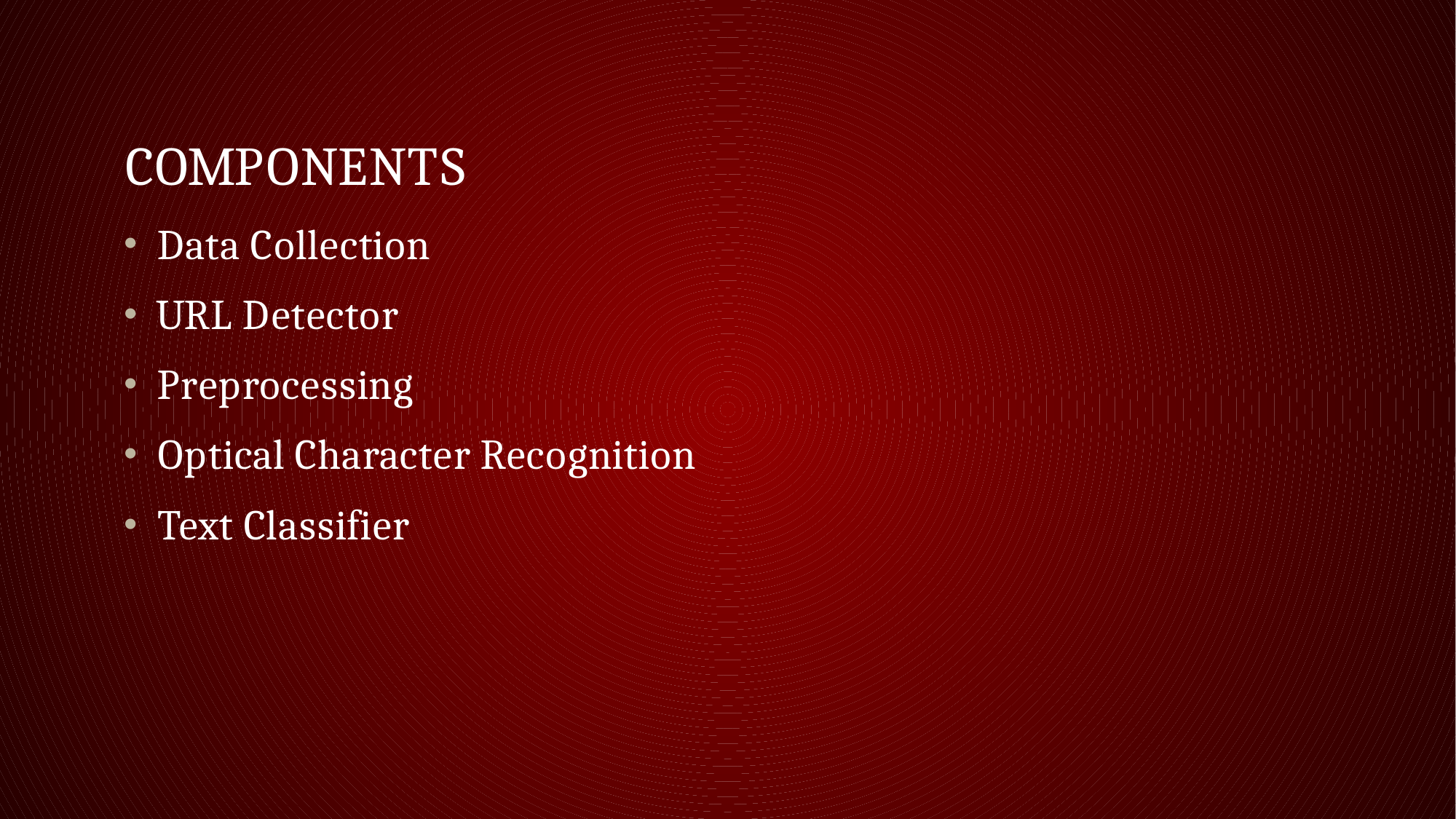

# Components
Data Collection
URL Detector
Preprocessing
Optical Character Recognition
Text Classifier